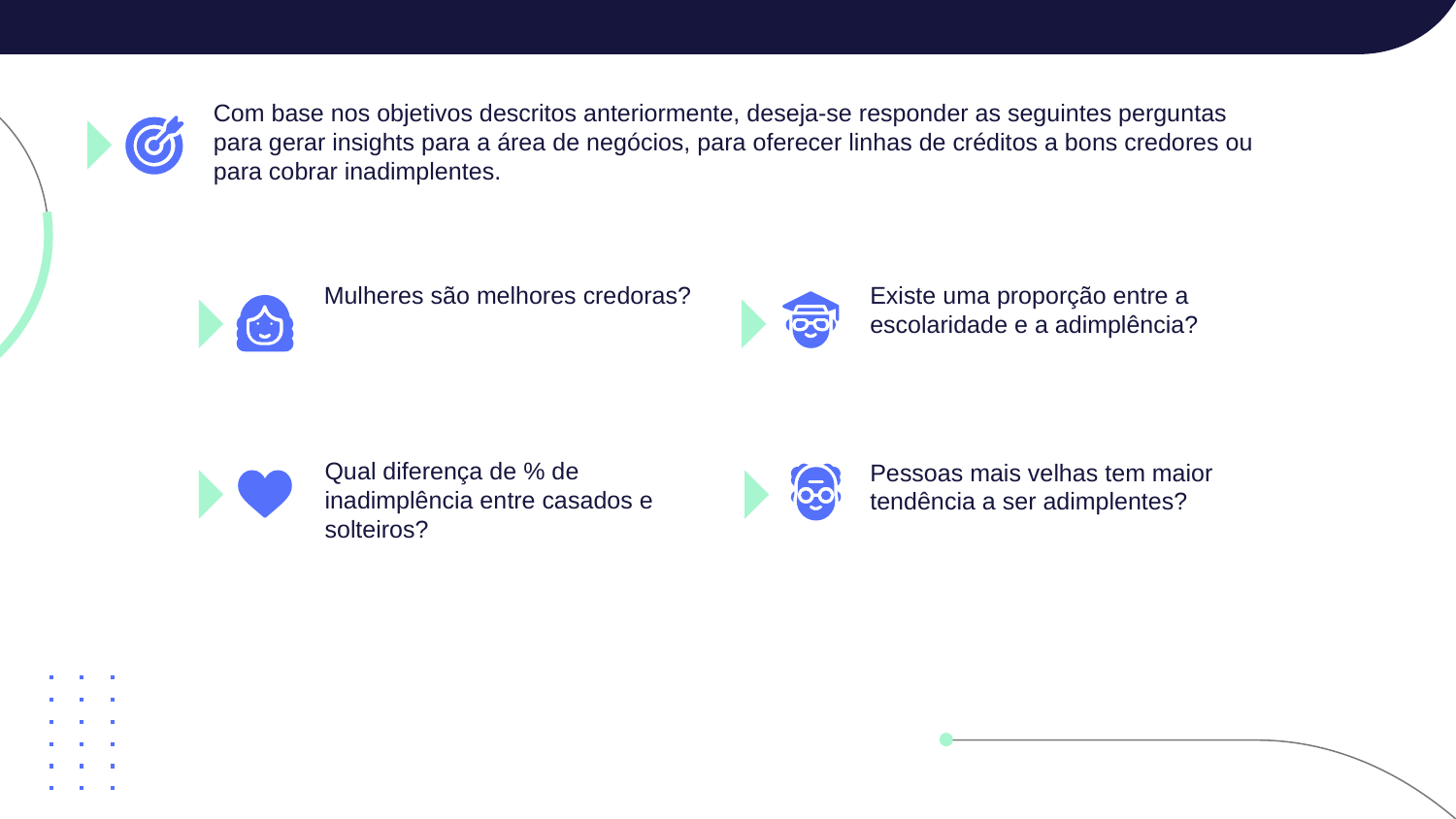

Com base nos objetivos descritos anteriormente, deseja-se responder as seguintes perguntas para gerar insights para a área de negócios, para oferecer linhas de créditos a bons credores ou para cobrar inadimplentes.

Mulheres são melhores credoras?
Existe uma proporção entre a escolaridade e a adimplência?

Qual diferença de % de inadimplência entre casados e solteiros?
Pessoas mais velhas tem maior tendência a ser adimplentes?